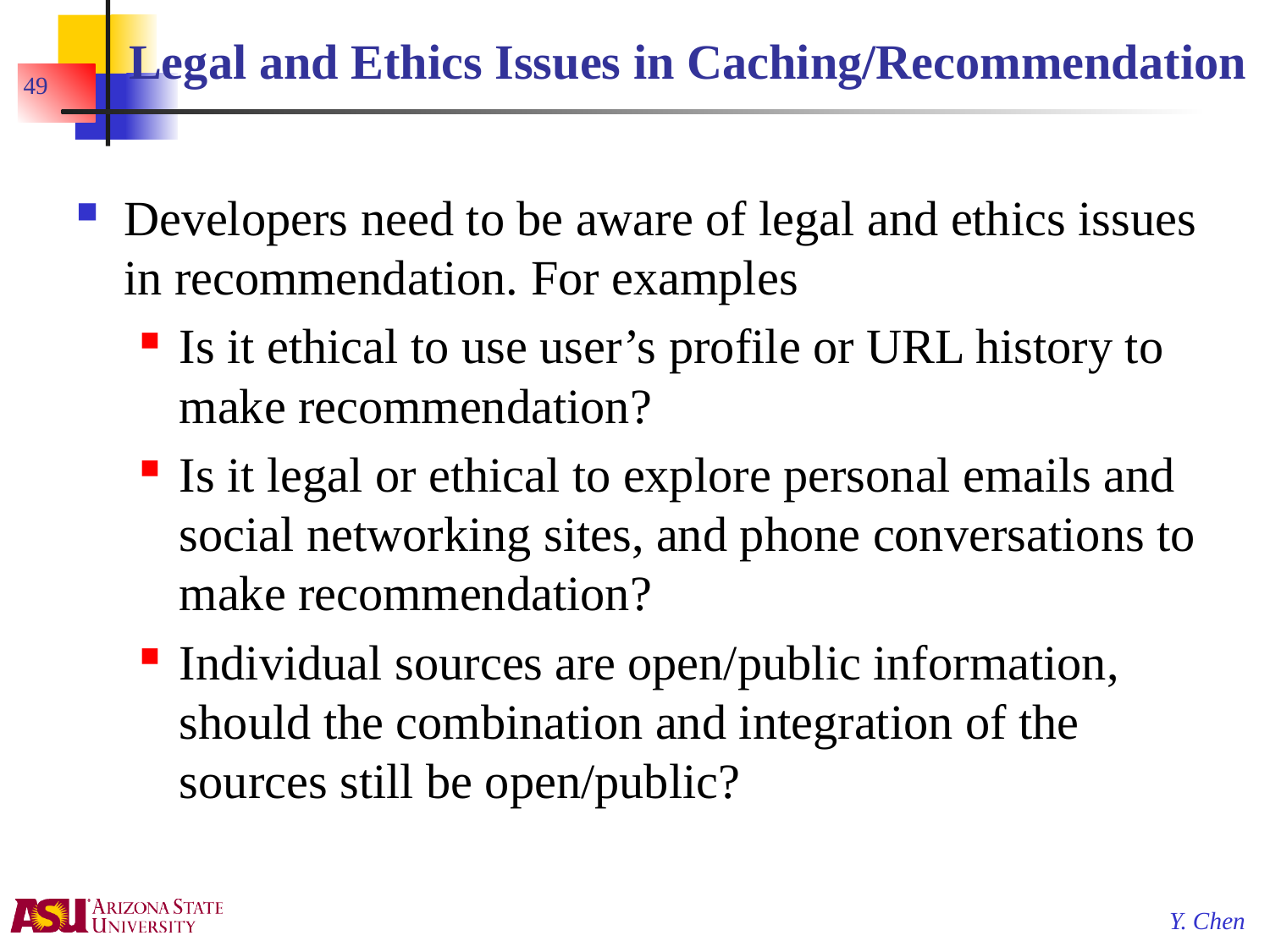

# Legal and Ethics Issues in Caching/Recommendation
49
Developers need to be aware of legal and ethics issues in recommendation. For examples
Is it ethical to use user’s profile or URL history to make recommendation?
Is it legal or ethical to explore personal emails and social networking sites, and phone conversations to make recommendation?
Individual sources are open/public information, should the combination and integration of the sources still be open/public?